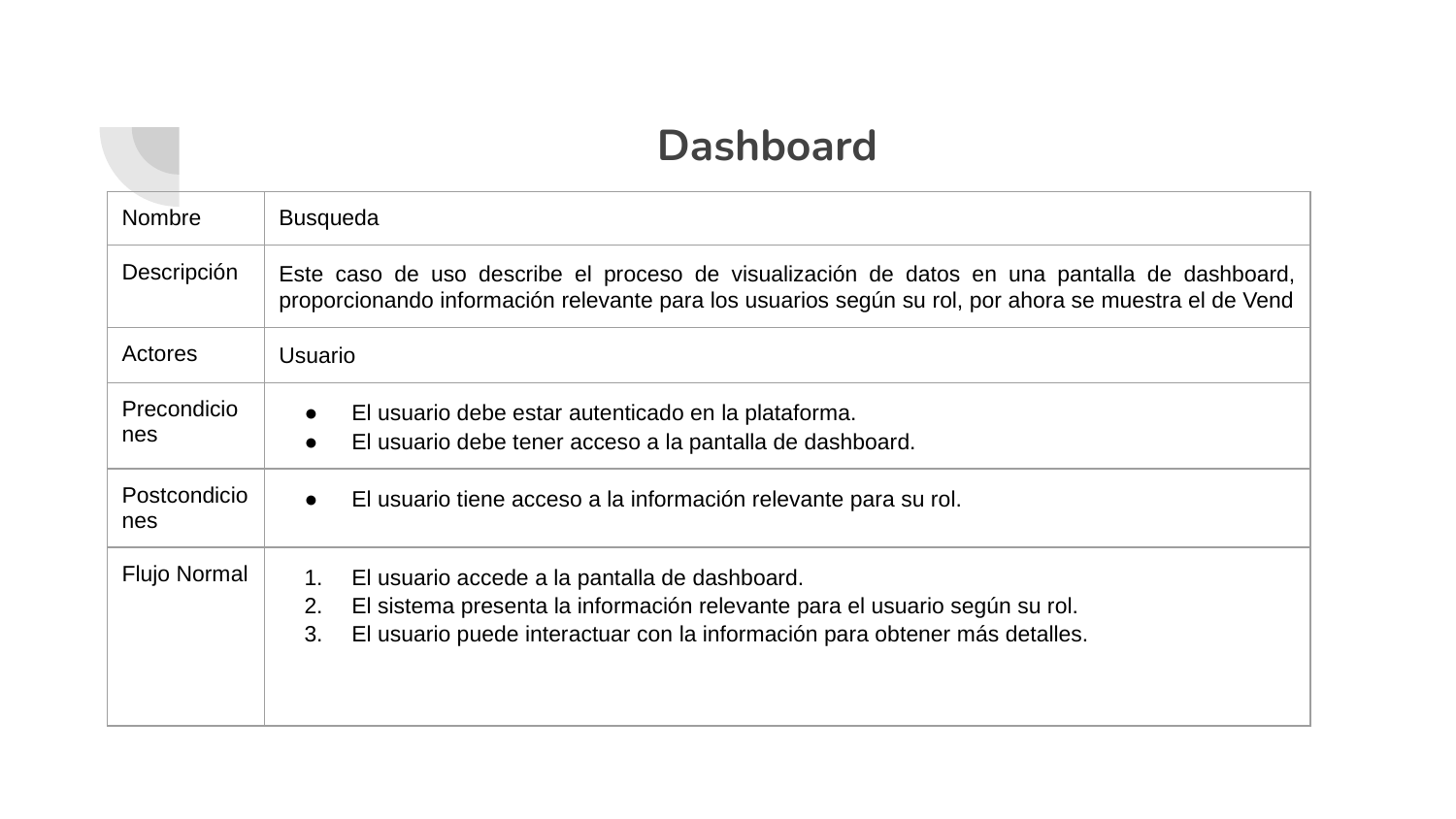

# Dashboard

| Nombre | Busqueda |
| --- | --- |
| Descripción | Este caso de uso describe el proceso de visualización de datos en una pantalla de dashboard, proporcionando información relevante para los usuarios según su rol, por ahora se muestra el de Vend |
| Actores | Usuario |
| Precondiciones | El usuario debe estar autenticado en la plataforma. El usuario debe tener acceso a la pantalla de dashboard. |
| Postcondiciones | El usuario tiene acceso a la información relevante para su rol. |
| Flujo Normal | El usuario accede a la pantalla de dashboard. El sistema presenta la información relevante para el usuario según su rol. El usuario puede interactuar con la información para obtener más detalles. |